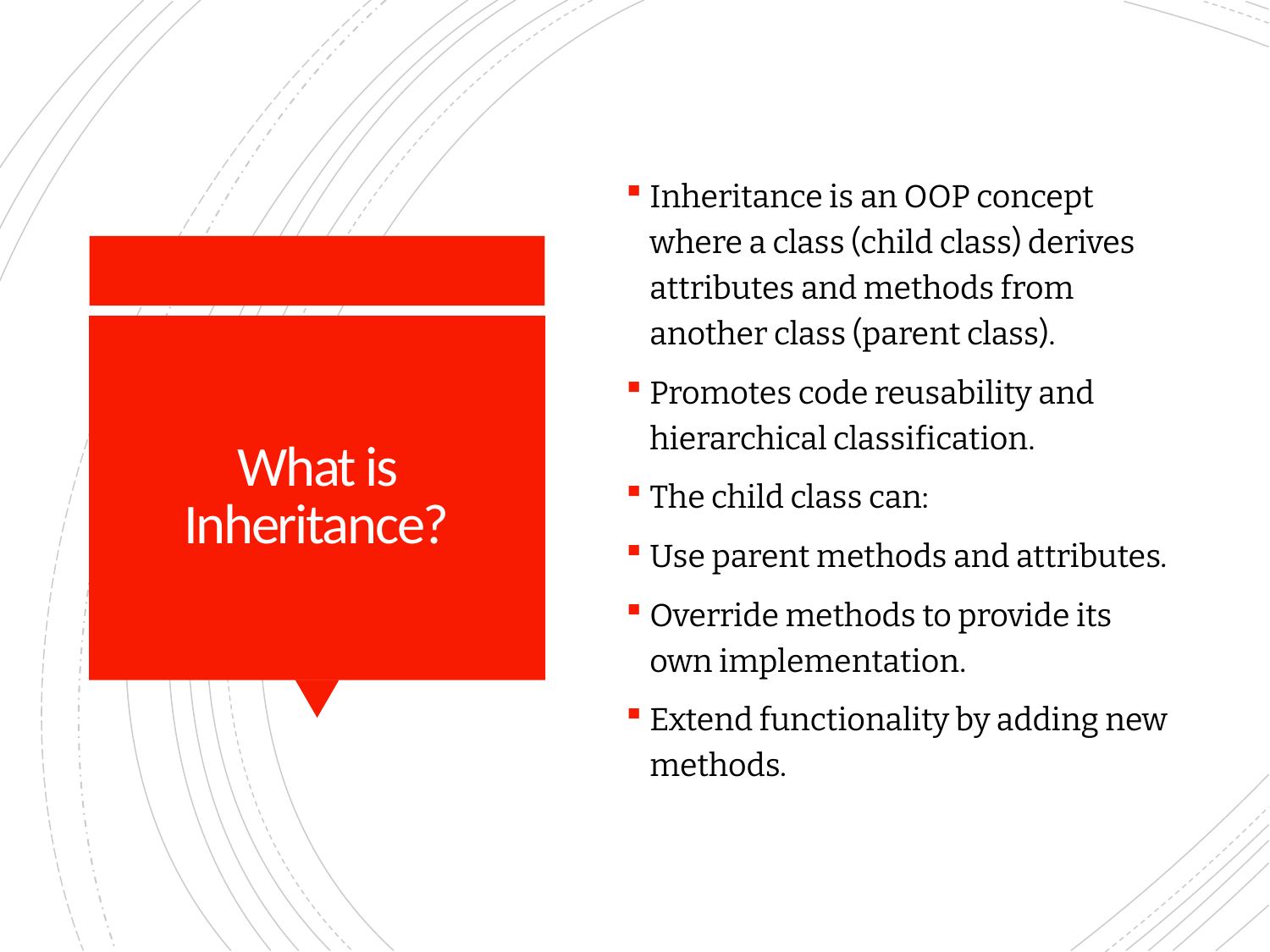

Inheritance is an OOP concept where a class (child class) derives attributes and methods from another class (parent class).
Promotes code reusability and hierarchical classification.
The child class can:
Use parent methods and attributes.
Override methods to provide its own implementation.
Extend functionality by adding new methods.
# What is Inheritance?